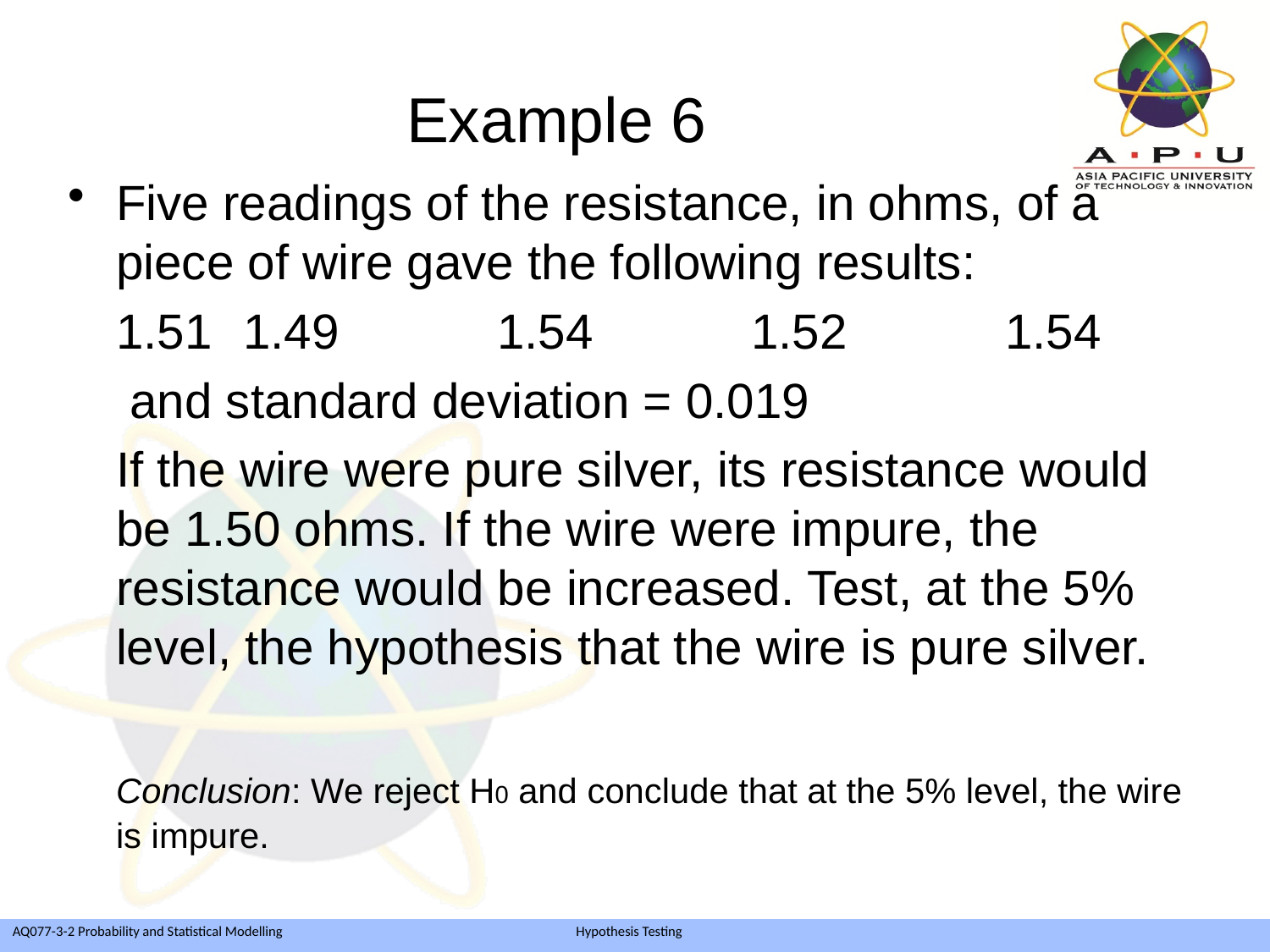

Example 6
Five readings of the resistance, in ohms, of a piece of wire gave the following results:
	1.51	1.49		1.54		1.52		1.54
	 and standard deviation = 0.019
	If the wire were pure silver, its resistance would be 1.50 ohms. If the wire were impure, the resistance would be increased. Test, at the 5% level, the hypothesis that the wire is pure silver.

	Conclusion: We reject H0 and conclude that at the 5% level, the wire is impure.